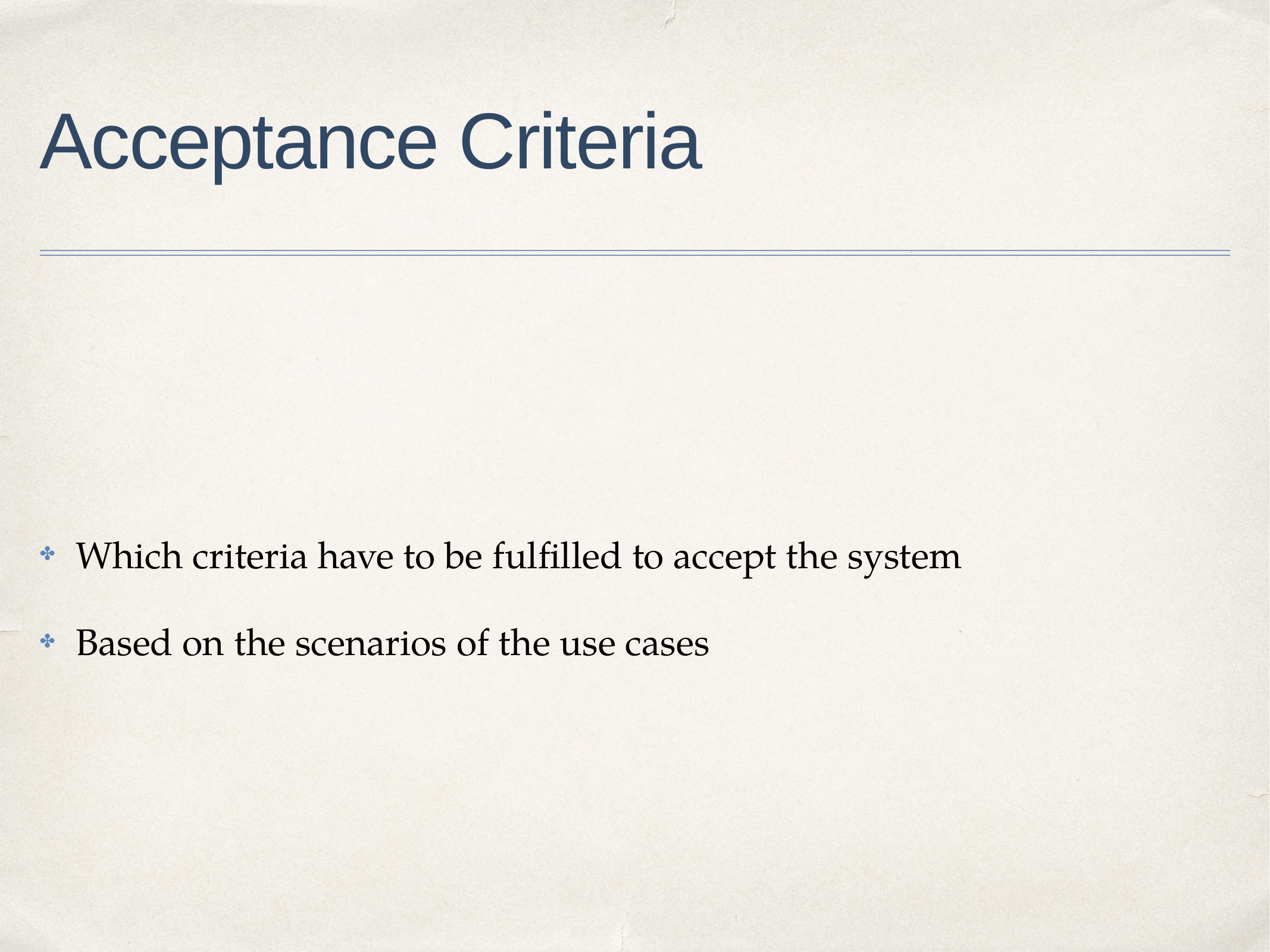

# Acceptance Criteria
Which criteria have to be fulfilled to accept the system
Based on the scenarios of the use cases